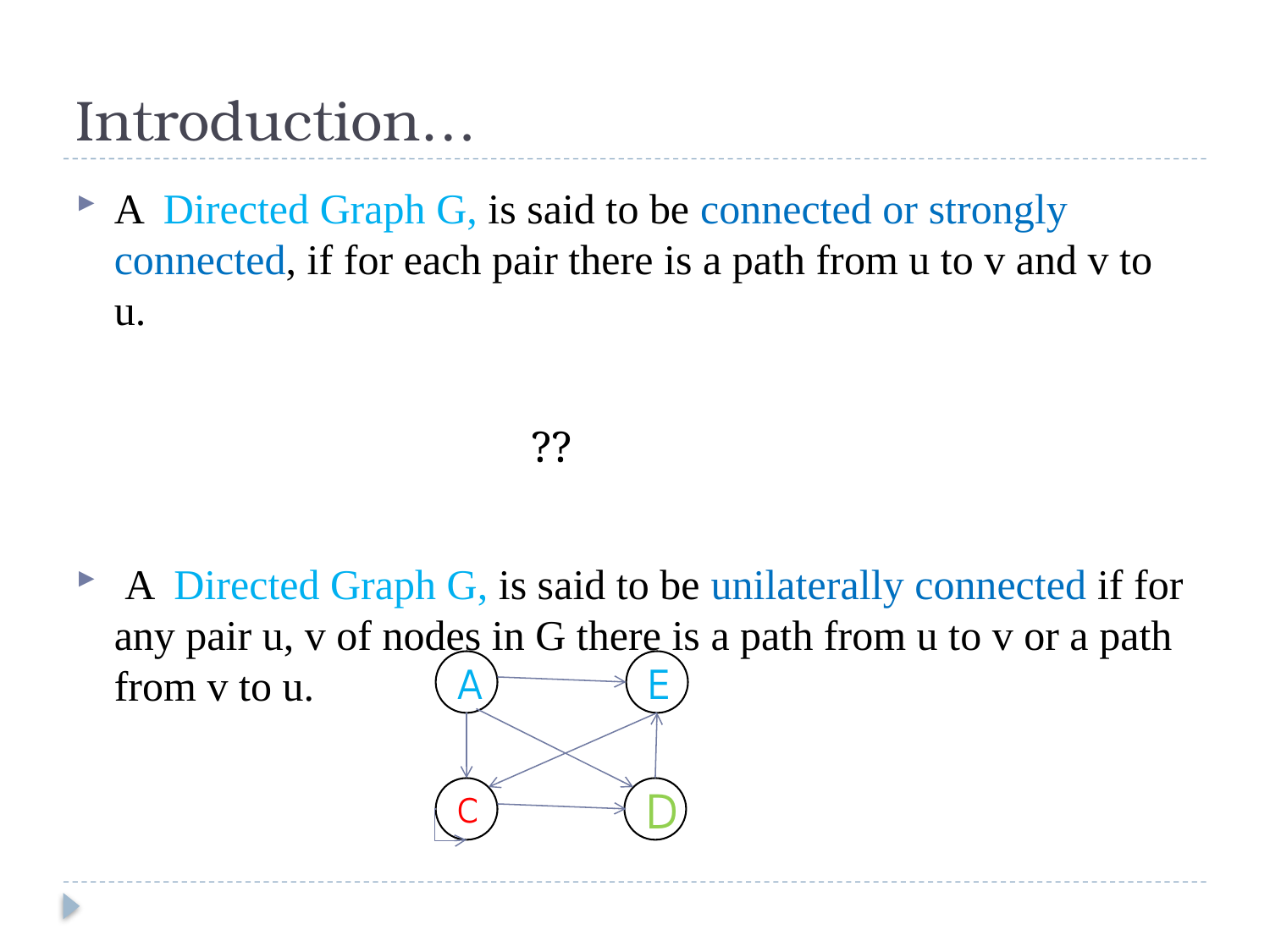

# Introduction…

A  Directed Graph G, is said to be connected or strongly connected, if for each pair there is a path from u to v and v to u.

                                           ⁇

 A  Directed Graph G, is said to be unilaterally connected if for any pair u, v of nodes in G there is a path from u to v or a path from v to u.

A
E
C
D